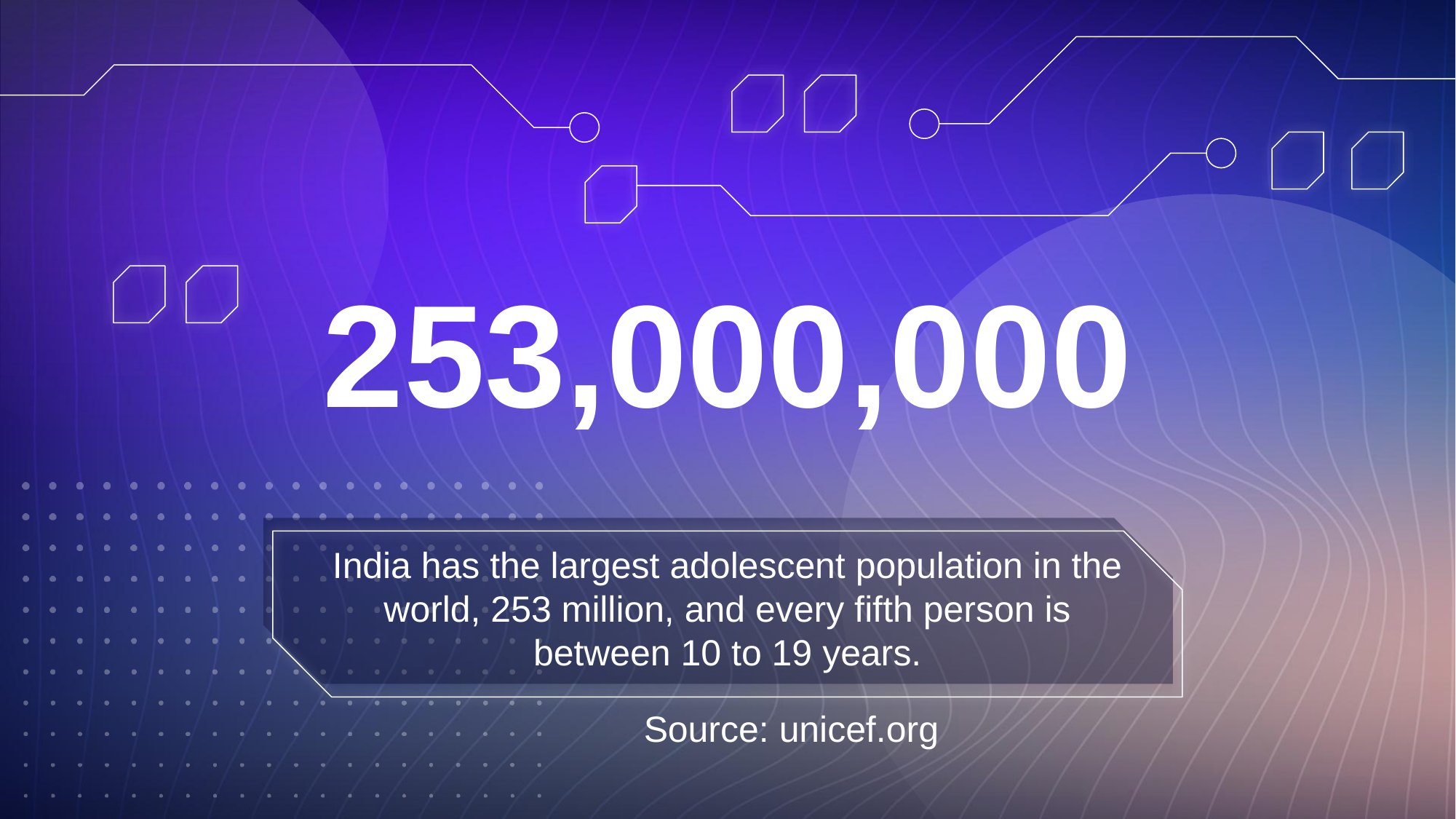

# 253,000,000

India has the largest adolescent population in the world, 253 million, and every fifth person is between 10 to 19 years.
Source: unicef.org